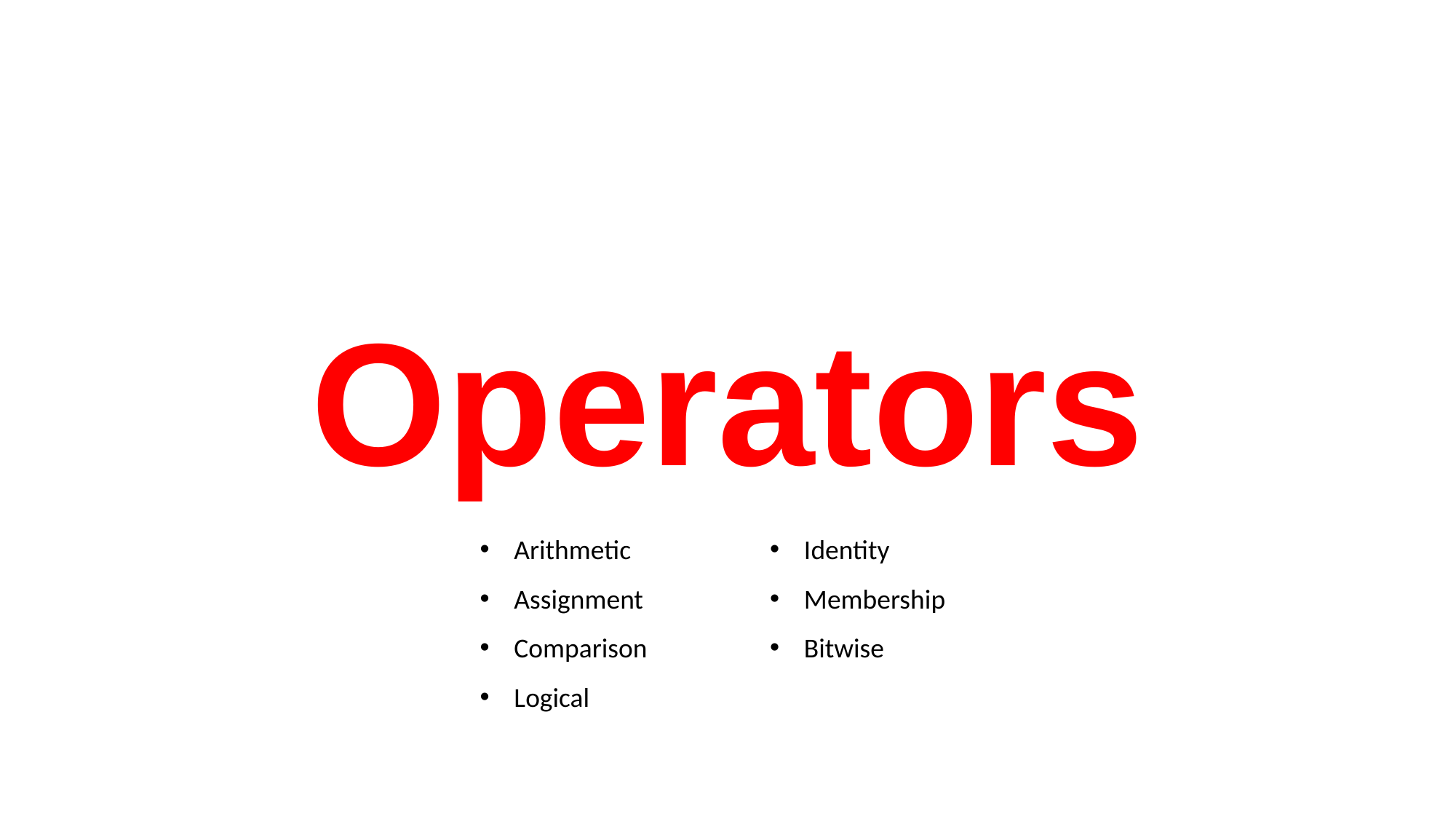

# Operators
Identity
Membership
Bitwise
Arithmetic
Assignment
Comparison
Logical